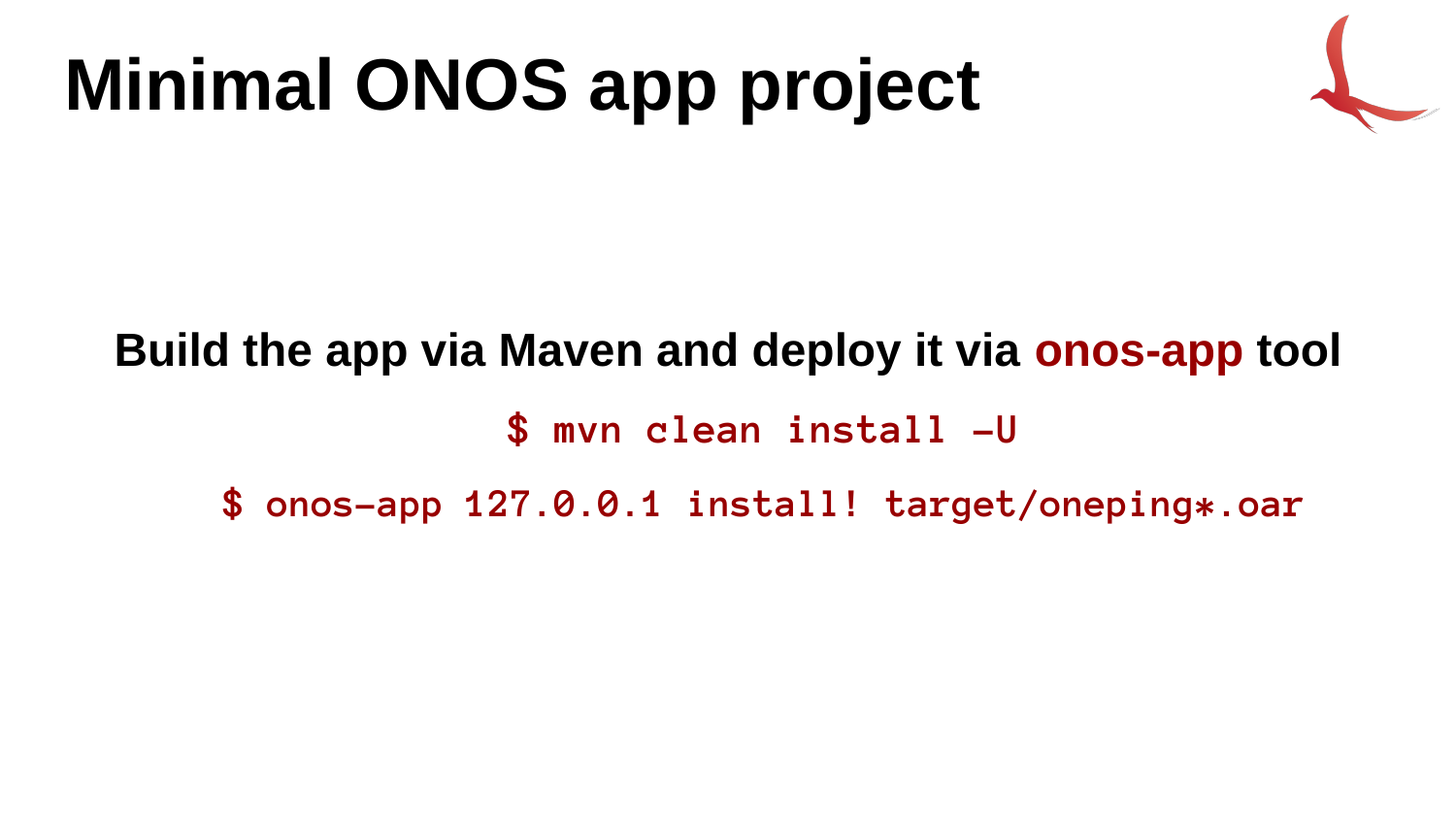

# Minimal ONOS app project
Build the app via Maven and deploy it via onos-app tool
$ mvn clean install -U
$ onos-app 127.0.0.1 install! target/oneping*.oar